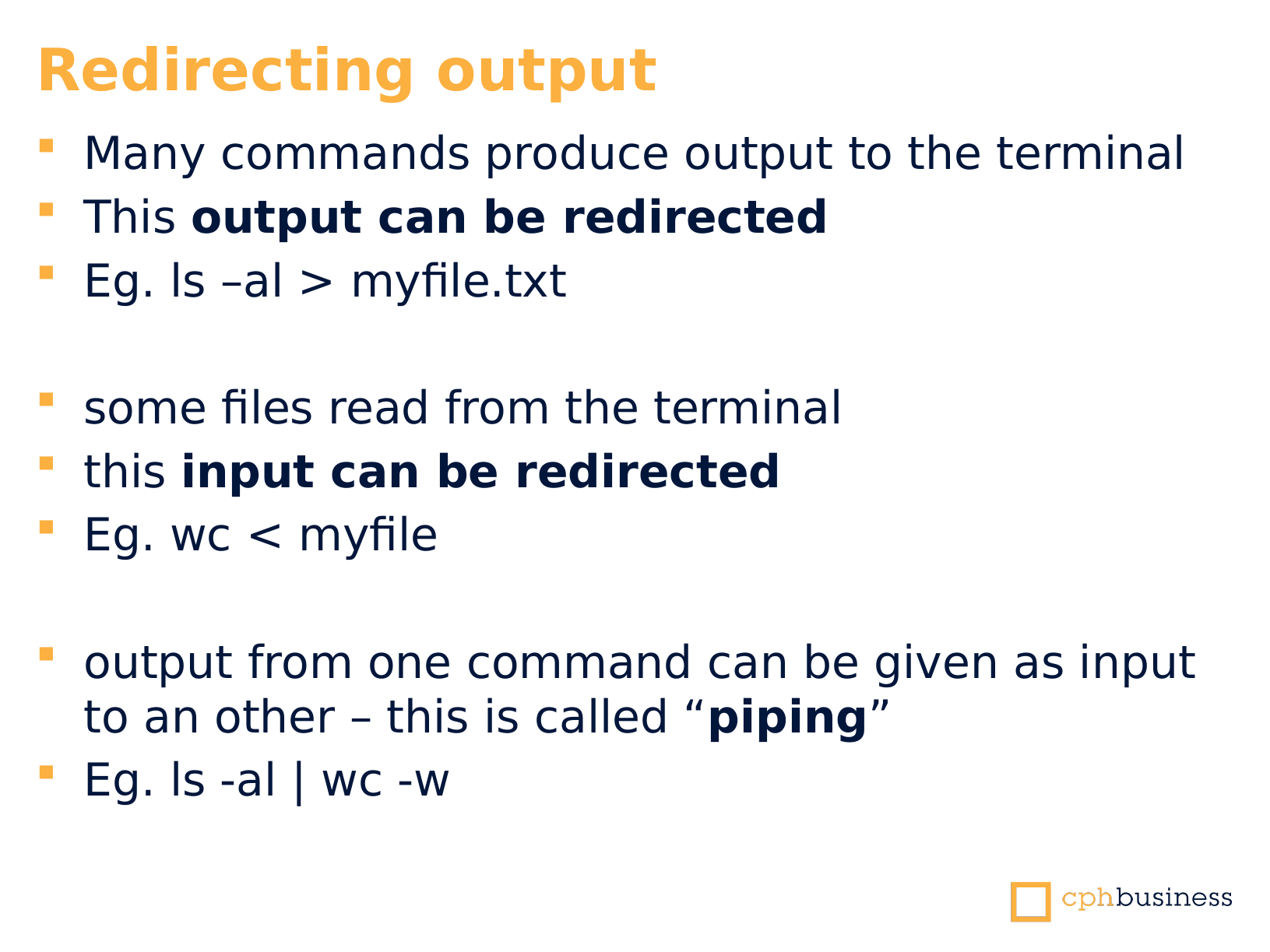

Redirecting output
Many commands produce output to the terminal
This output can be redirected
Eg. ls –al > myfile.txt

some files read from the terminal
this input can be redirected
Eg. wc < myfile

output from one command can be given as input to an other – this is called “piping”
Eg. ls -al | wc -w